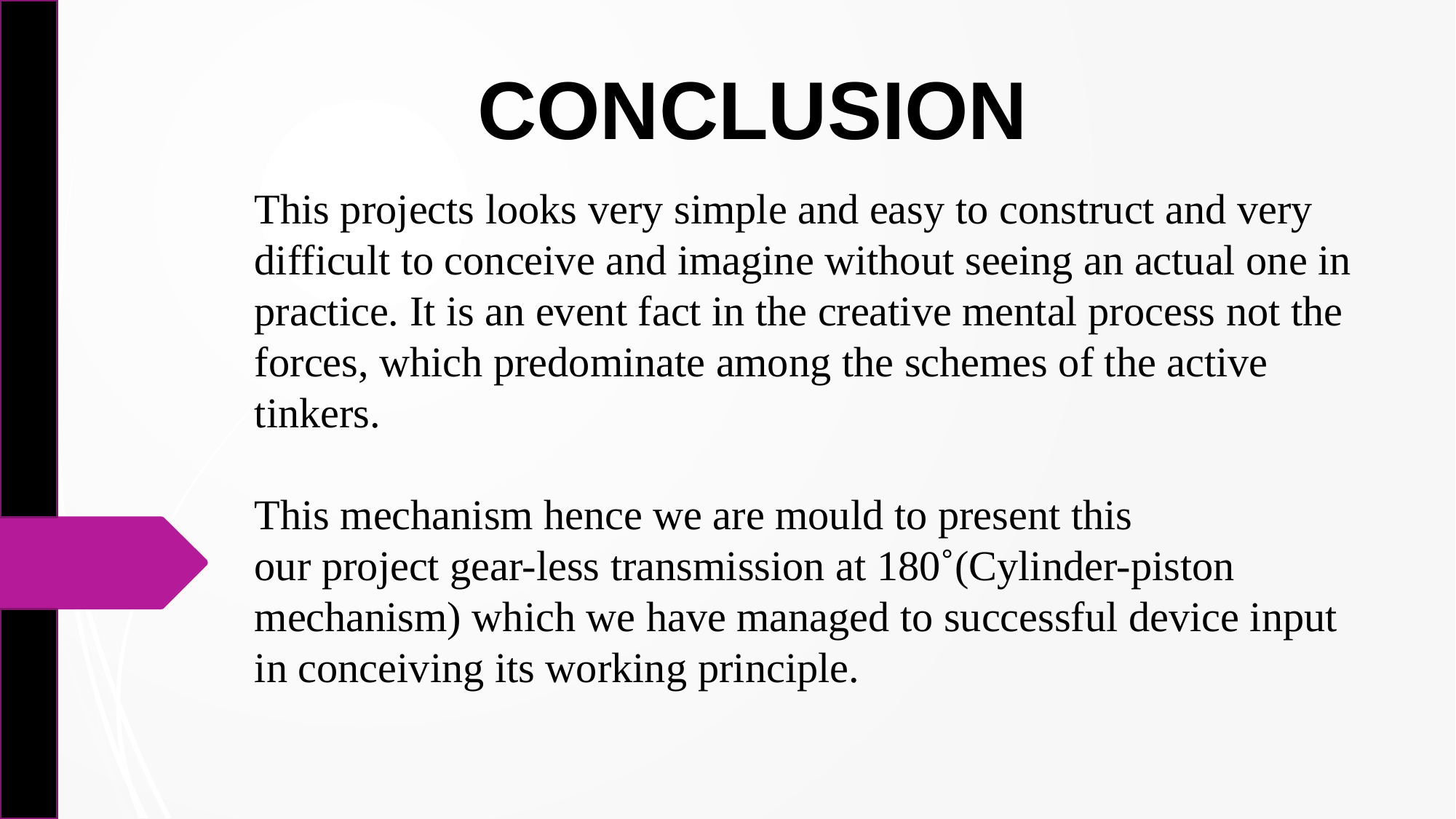

CONCLUSION
# This projects looks very simple and easy to construct and very difficult to conceive and imagine without seeing an actual one in practice. It is an event fact in the creative mental process not the forces, which predominate among the schemes of the active tinkers. This mechanism hence we are mould to present this our project gear-less transmission at 180˚(Cylinder-piston mechanism) which we have managed to successful device input in conceiving its working principle.